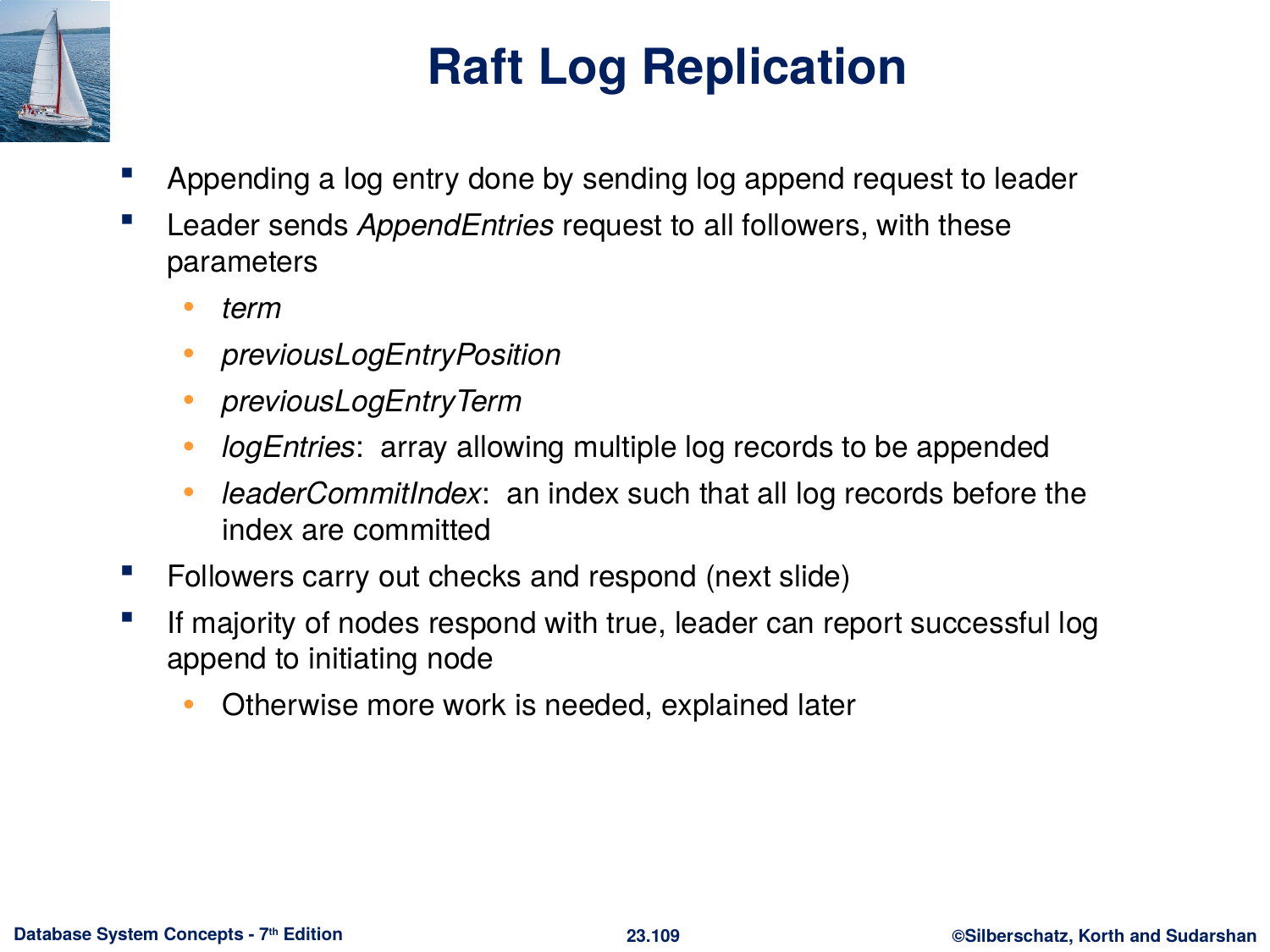

# Raft Log Replication
Appending a log entry done by sending log append request to leader
Leader sends AppendEntries request to all followers, with these parameters
term
previousLogEntryPosition
previousLogEntryTerm
logEntries:  array allowing multiple log records to be appended
leaderCommitIndex:  an index such that all log records before the index are committed
Followers carry out checks and respond (next slide)
If majority of nodes respond with true, leader can report successful log append to initiating node
Otherwise more work is needed, explained later